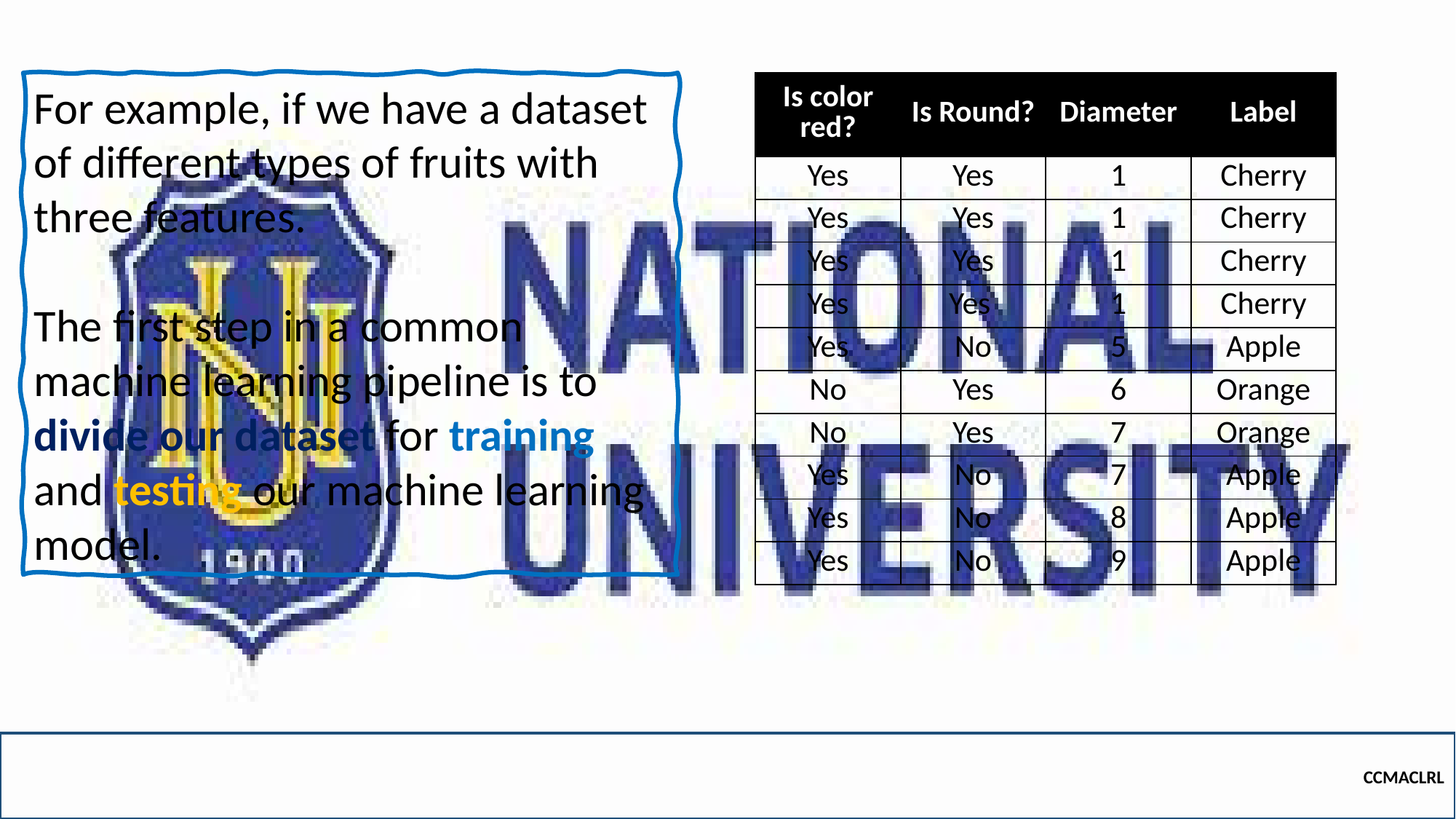

For example, if we have a dataset of different types of fruits with three features.

The first step in a common machine learning pipeline is to divide our dataset for training and testing our machine learning model.
| Is color red? | Is Round? | Diameter | Label |
| --- | --- | --- | --- |
| Yes | Yes | 1 | Cherry |
| Yes | Yes | 1 | Cherry |
| Yes | Yes | 1 | Cherry |
| Yes | Yes | 1 | Cherry |
| Yes | No | 5 | Apple |
| No | Yes | 6 | Orange |
| No | Yes | 7 | Orange |
| Yes | No | 7 | Apple |
| Yes | No | 8 | Apple |
| Yes | No | 9 | Apple |

CCMACLRL